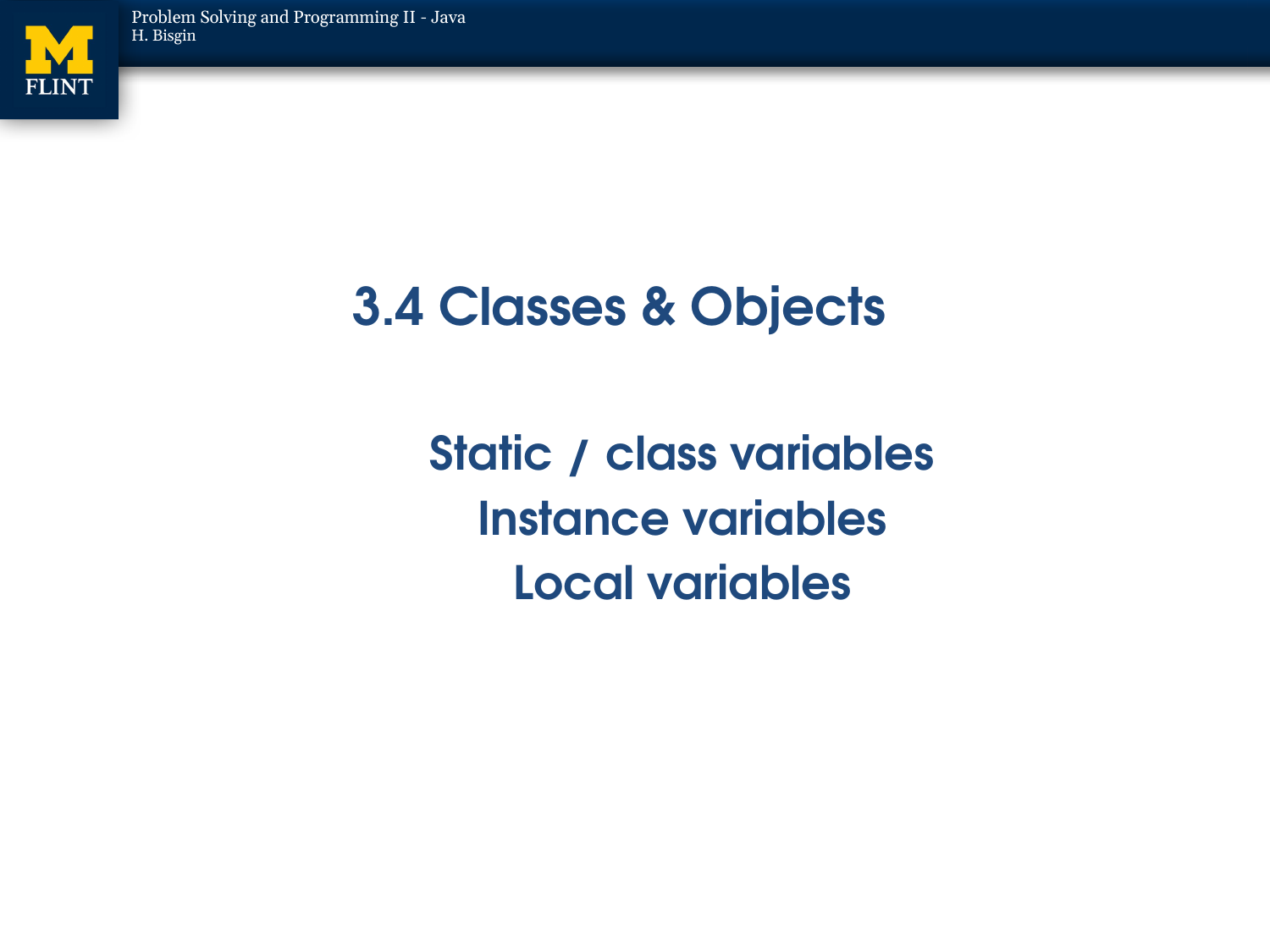

# 3.4 Classes & Objects
Static / class variables
Instance variables
Local variables